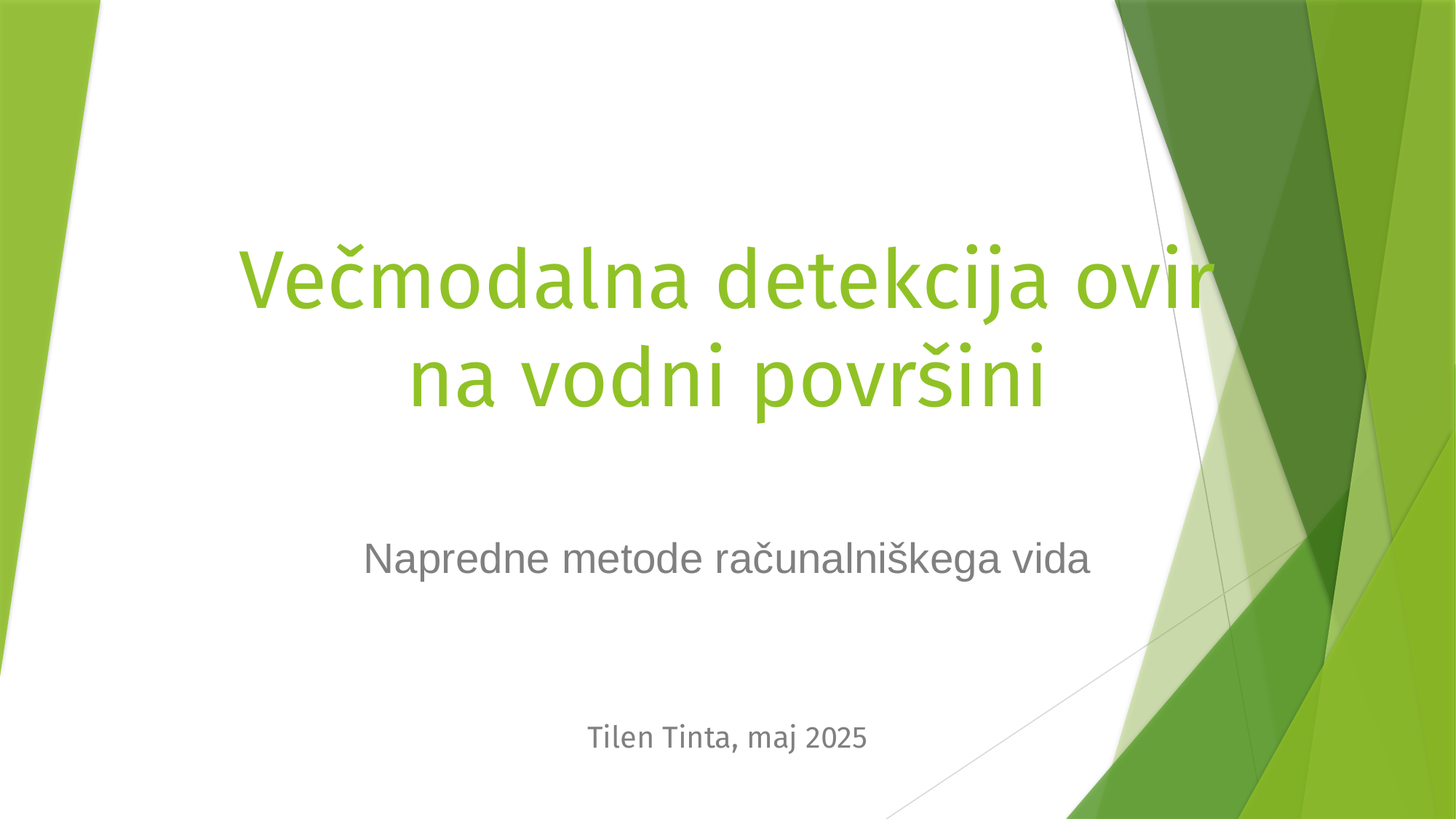

# Večmodalna detekcija ovir na vodni površini
Napredne metode računalniškega vida
Tilen Tinta, maj 2025